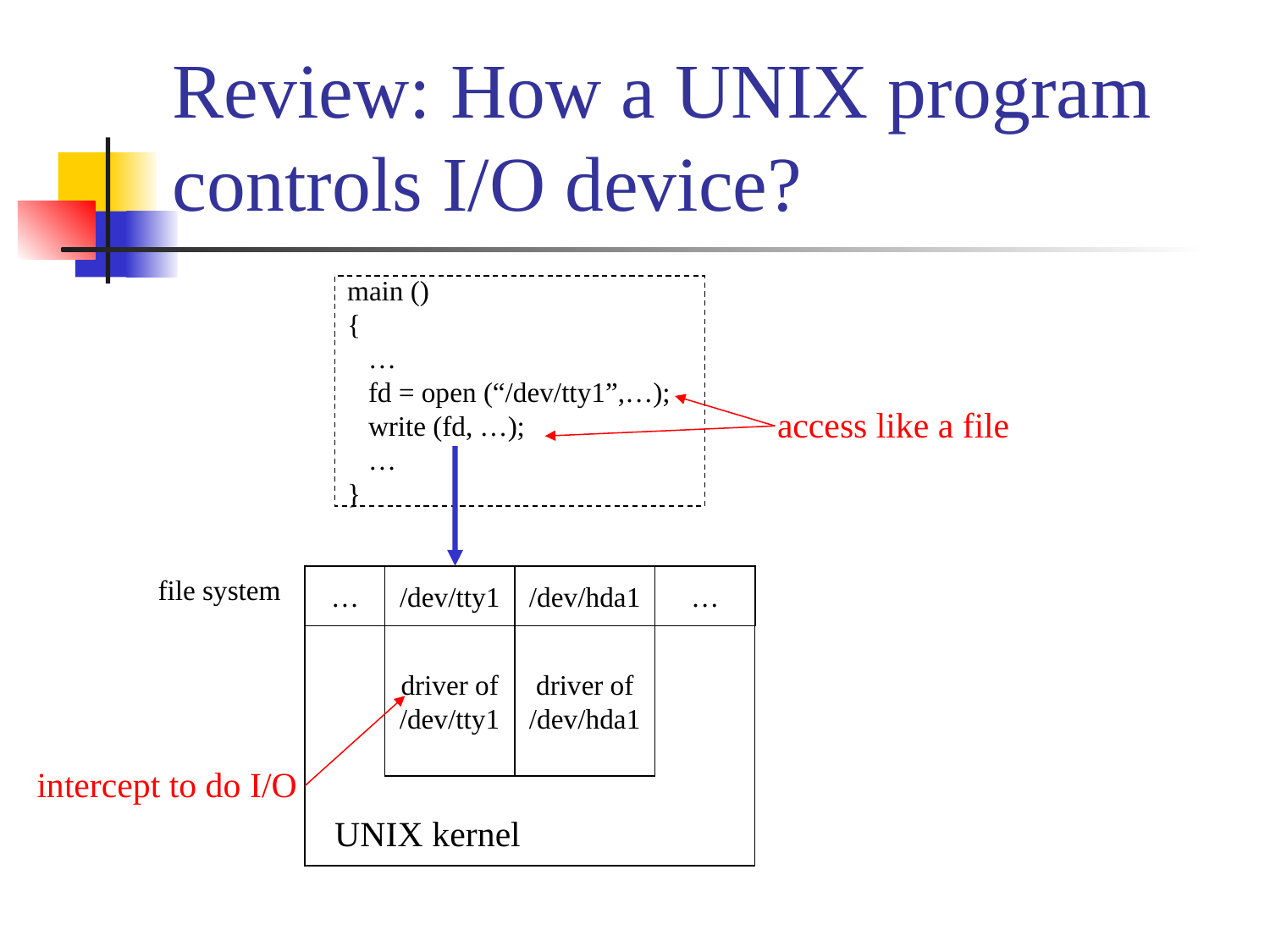

# Review: How a UNIX program controls I/O device?
main ()
{
   …
   fd = open (“/dev/tty1”,…);
   write (fd, …);
   …
}

file system
…
/dev/tty1
/dev/hda1
…

driver of
/dev/tty1
driver of
/dev/hda1
UNIX kernel

access like a file

intercept to do I/O